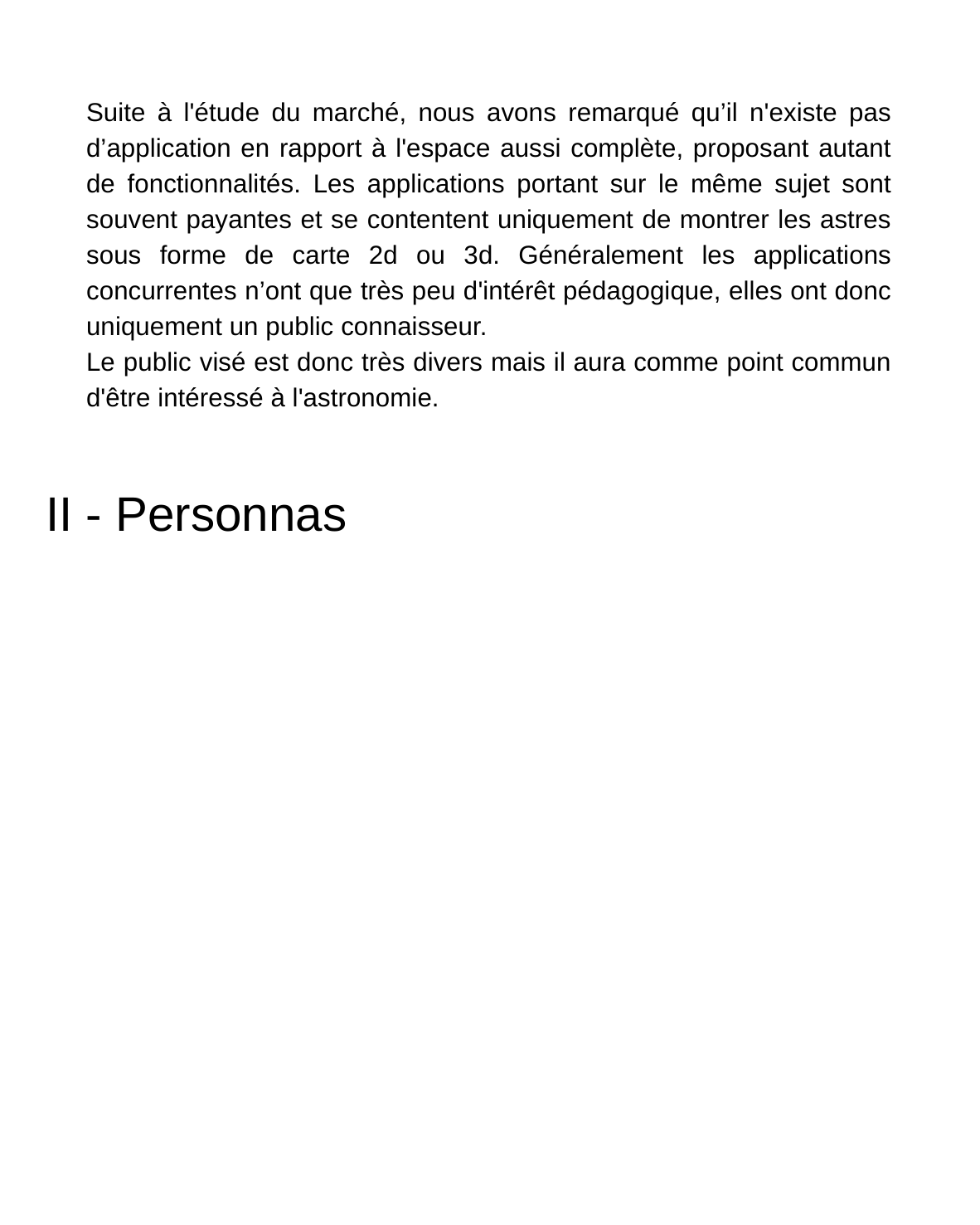

Suite à l'étude du marché, nous avons remarqué qu’il n'existe pas d’application en rapport à l'espace aussi complète, proposant autant de fonctionnalités. Les applications portant sur le même sujet sont souvent payantes et se contentent uniquement de montrer les astres sous forme de carte 2d ou 3d. Généralement les applications concurrentes n’ont que très peu d'intérêt pédagogique, elles ont donc uniquement un public connaisseur.
Le public visé est donc très divers mais il aura comme point commun d'être intéressé à l'astronomie.

# II - Personnas